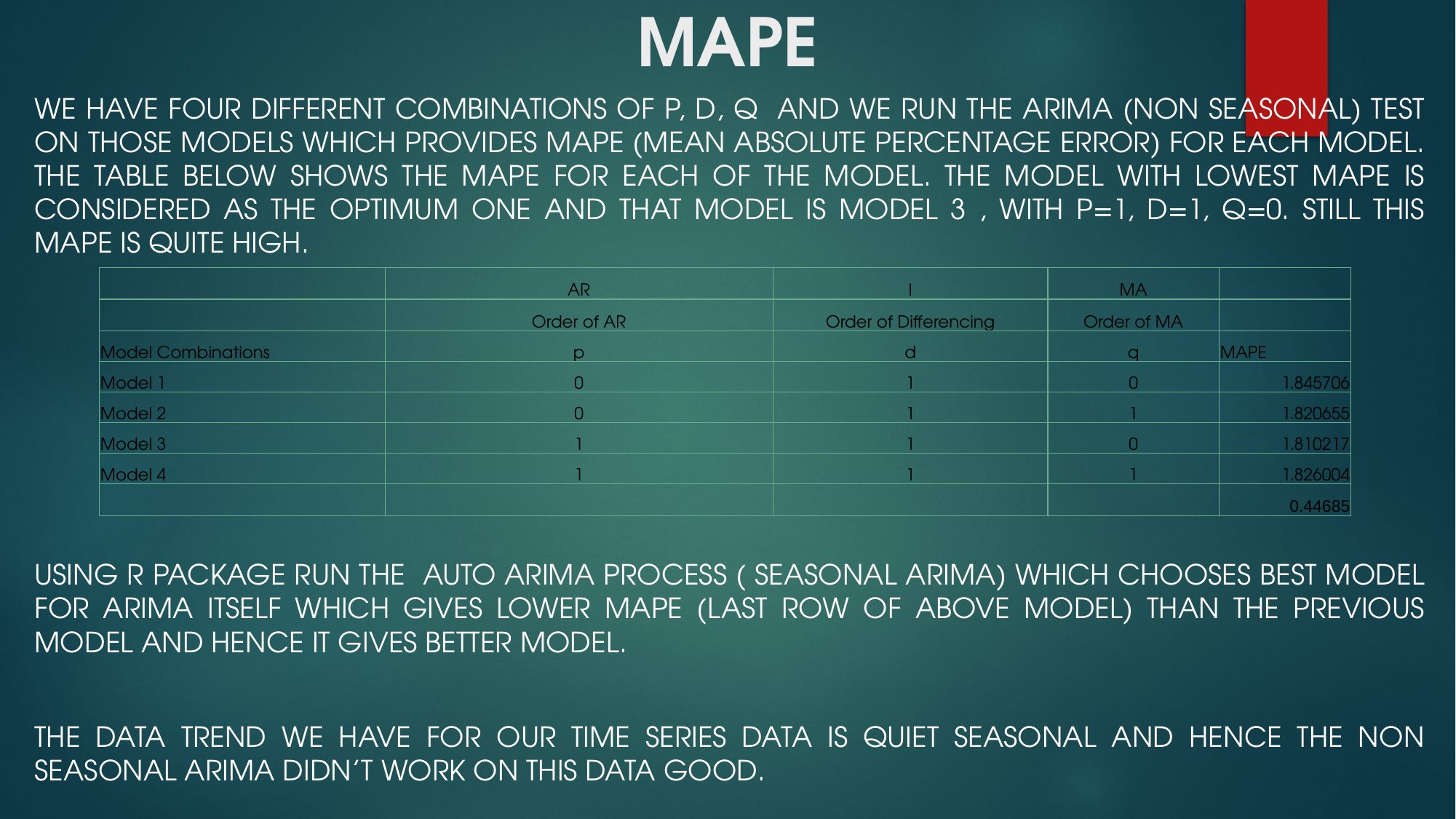

# MAPE
WE HAVE FOUR DIFFERENT COMBINATIONS OF P, D, Q  AND WE RUN THE ARIMA (NON SEASONAL) TEST ON THOSE MODELS WHICH PROVIDES MAPE (MEAN ABSOLUTE PERCENTAGE ERROR) FOR EACH MODEL. THE TABLE BELOW SHOWS THE MAPE FOR EACH OF THE MODEL. THE MODEL WITH LOWEST MAPE IS CONSIDERED AS THE OPTIMUM ONE AND THAT MODEL IS MODEL 3 , WITH P=1, D=1, Q=0. STILL THIS MAPE IS QUITE HIGH.

USING R PACKAGE RUN THE  AUTO ARIMA PROCESS ( SEASONAL ARIMA) WHICH CHOOSES BEST MODEL FOR ARIMA ITSELF WHICH GIVES LOWER MAPE (LAST ROW OF ABOVE MODEL) THAN THE PREVIOUS MODEL AND HENCE IT GIVES BETTER MODEL.

THE DATA TREND WE HAVE FOR OUR TIME SERIES DATA IS QUIET SEASONAL AND HENCE THE NON SEASONAL ARIMA DIDN’T WORK ON THIS DATA GOOD.

|  | AR | I | MA |  |
| --- | --- | --- | --- | --- |
|  | Order of AR | Order of Differencing | Order of MA |  |
| Model Combinations | p | d | q | MAPE |
| Model 1 | 0 | 1 | 0 | 1.845706 |
| Model 2 | 0 | 1 | 1 | 1.820655 |
| Model 3 | 1 | 1 | 0 | 1.810217 |
| Model 4 | 1 | 1 | 1 | 1.826004 |
|  |  |  |  | 0.44685 |